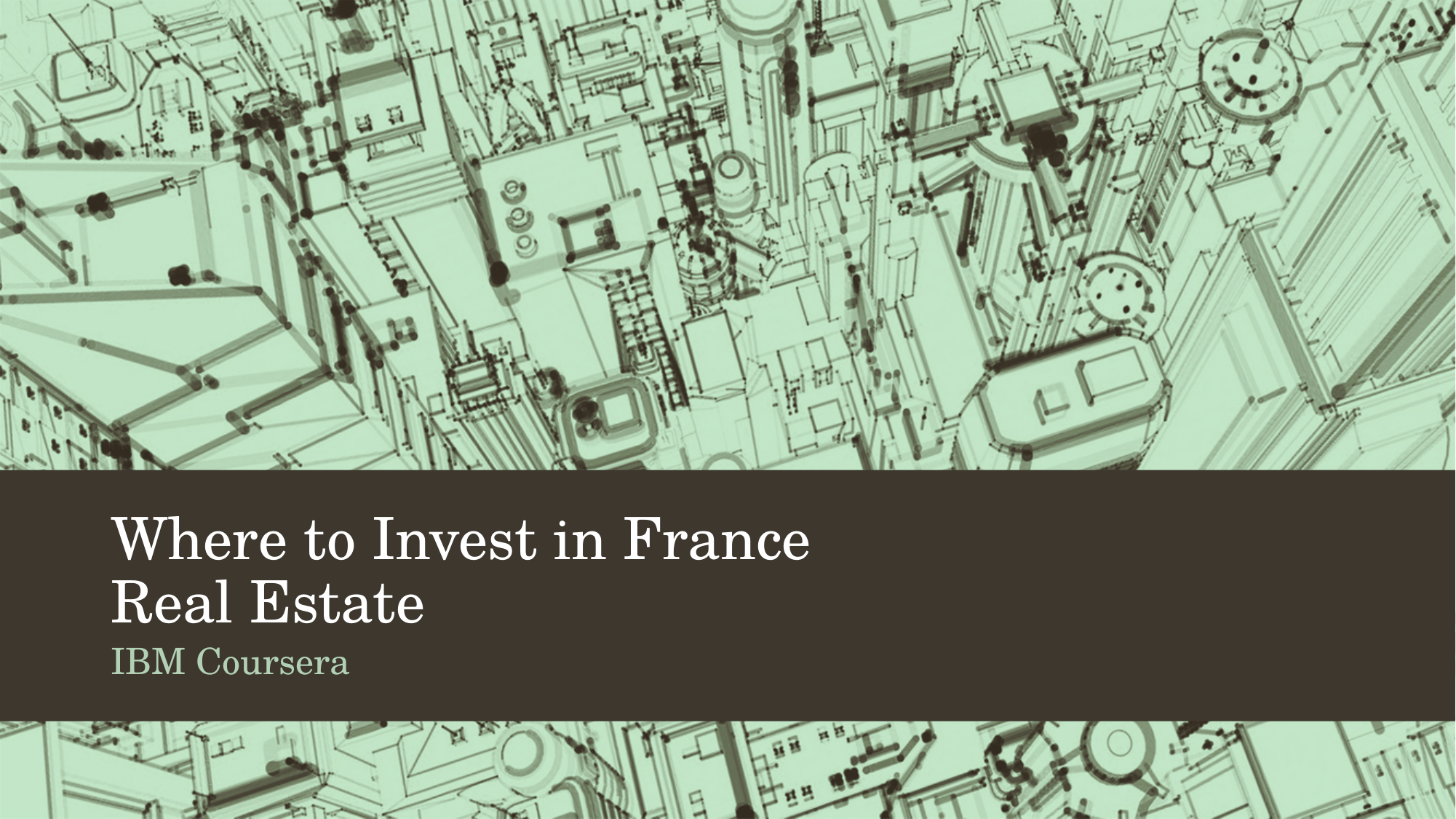

# Where to Invest in France Real Estate
IBM Coursera